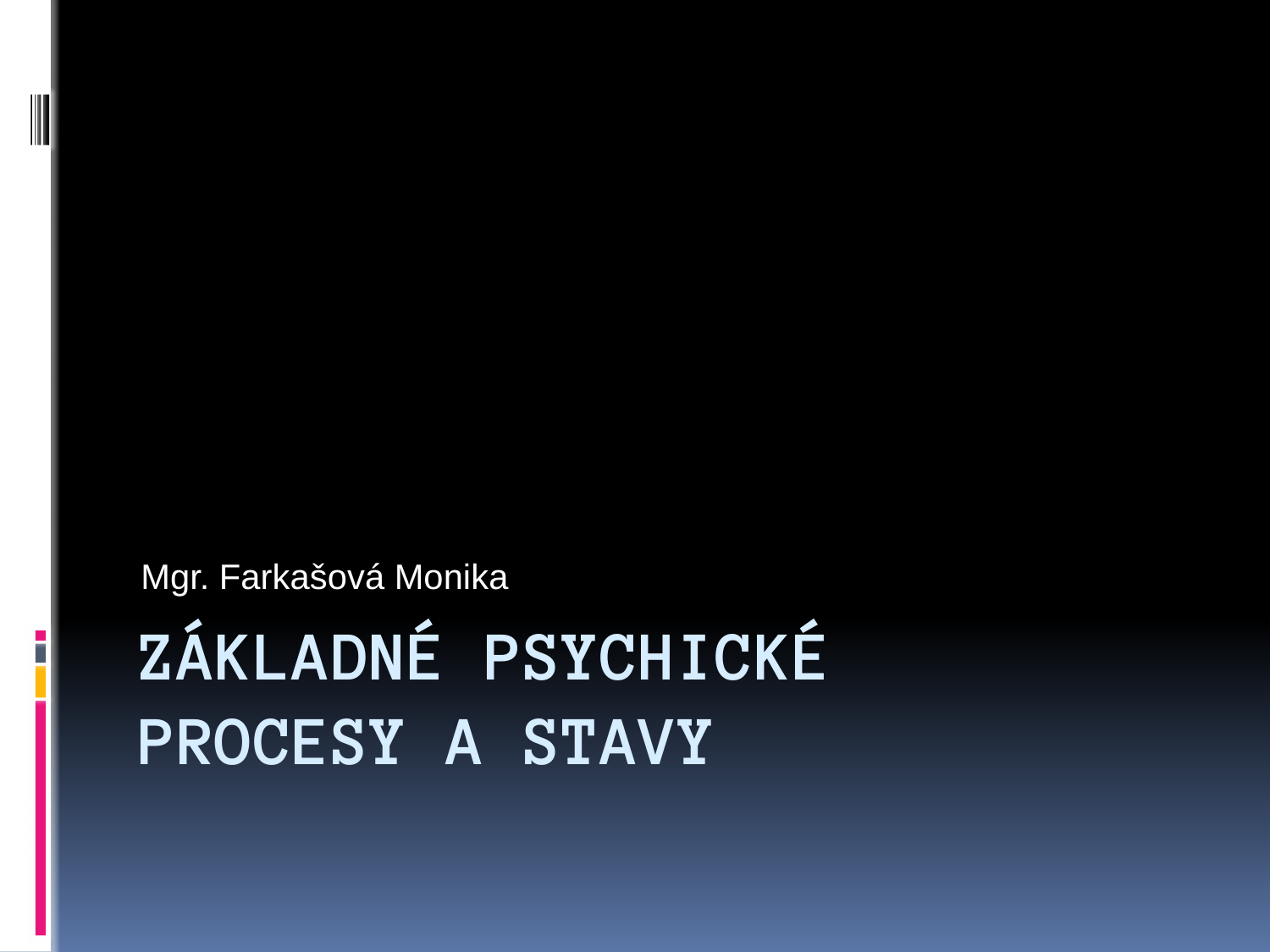

Mgr. Farkašová Monika
# Základné psychické procesy a stavy